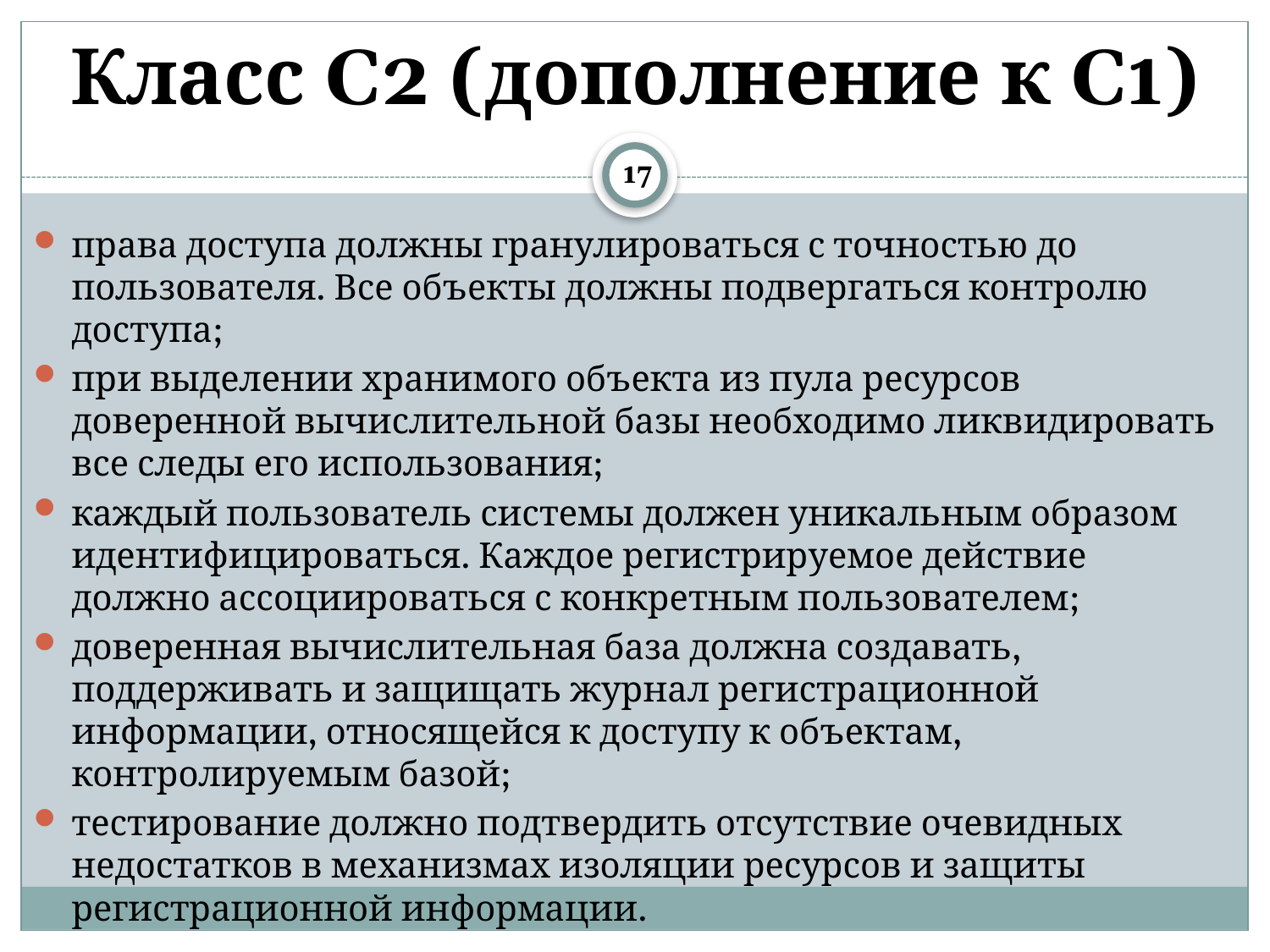

# Класс C2 (дополнение к C1)
17
права доступа должны гранулироваться с точностью до пользователя. Все объекты должны подвергаться контролю доступа;
при выделении хранимого объекта из пула ресурсов доверенной вычислительной базы необходимо ликвидировать все следы его использования;
каждый пользователь системы должен уникальным образом идентифицироваться. Каждое регистрируемое действие должно ассоциироваться с конкретным пользователем;
доверенная вычислительная база должна создавать, поддерживать и защищать журнал регистрационной информации, относящейся к доступу к объектам, контролируемым базой;
тестирование должно подтвердить отсутствие очевидных недостатков в механизмах изоляции ресурсов и защиты регистрационной информации.